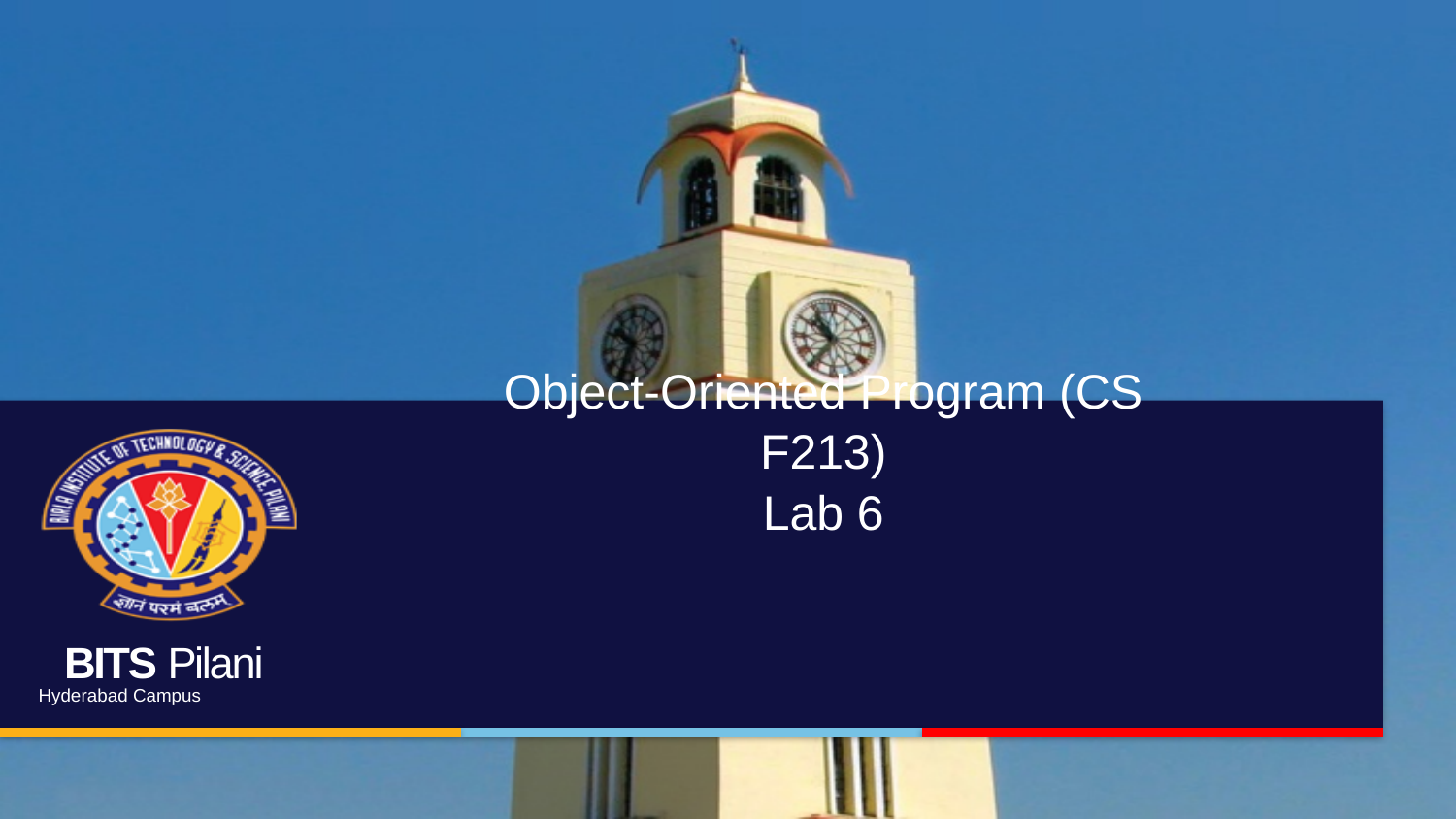

# Object-Oriented Program (CS F213) Lab 6